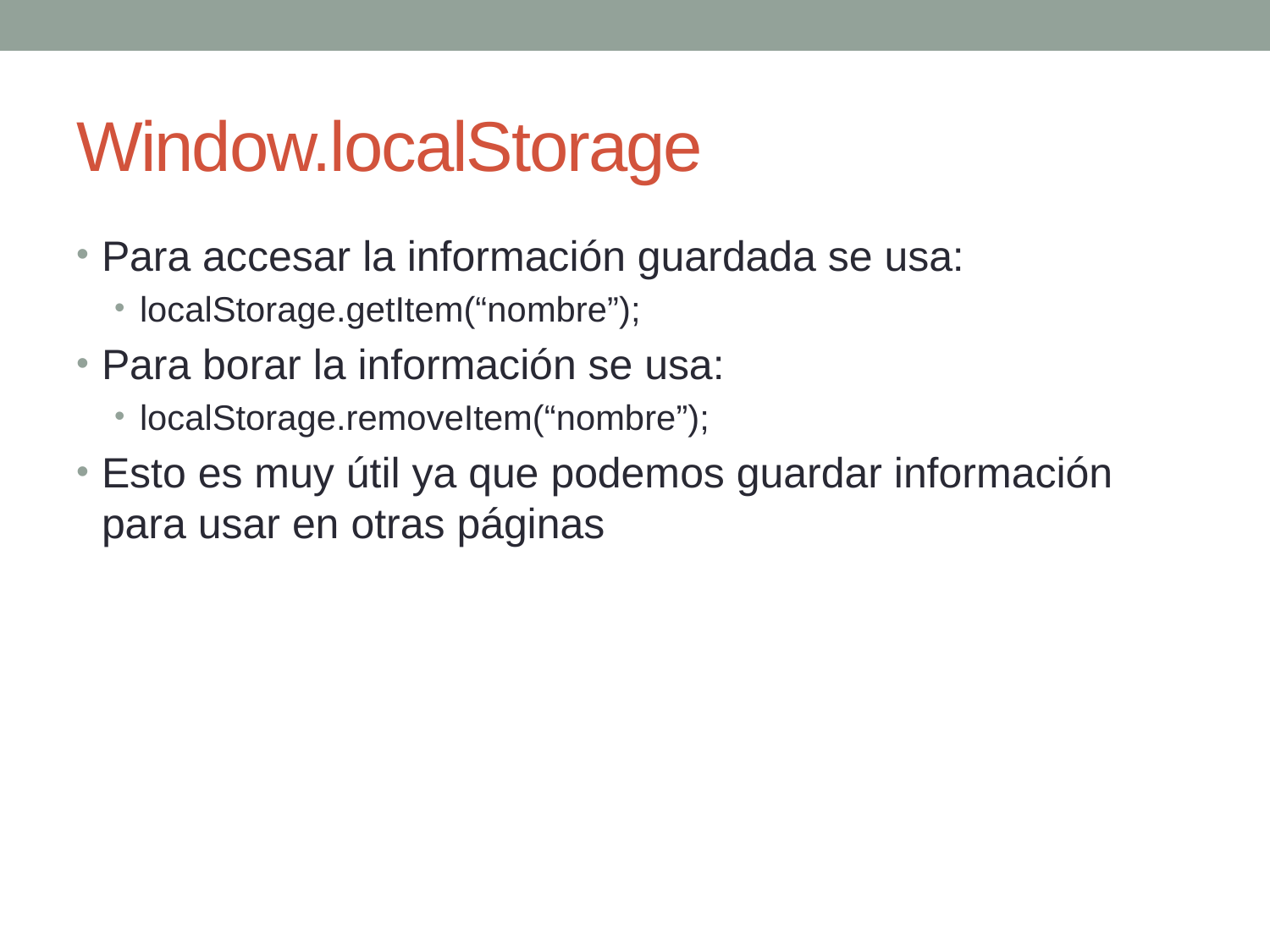

# Window.localStorage
Para accesar la información guardada se usa:
localStorage.getItem(“nombre”);
Para borar la información se usa:
localStorage.removeItem(“nombre”);
Esto es muy útil ya que podemos guardar información para usar en otras páginas